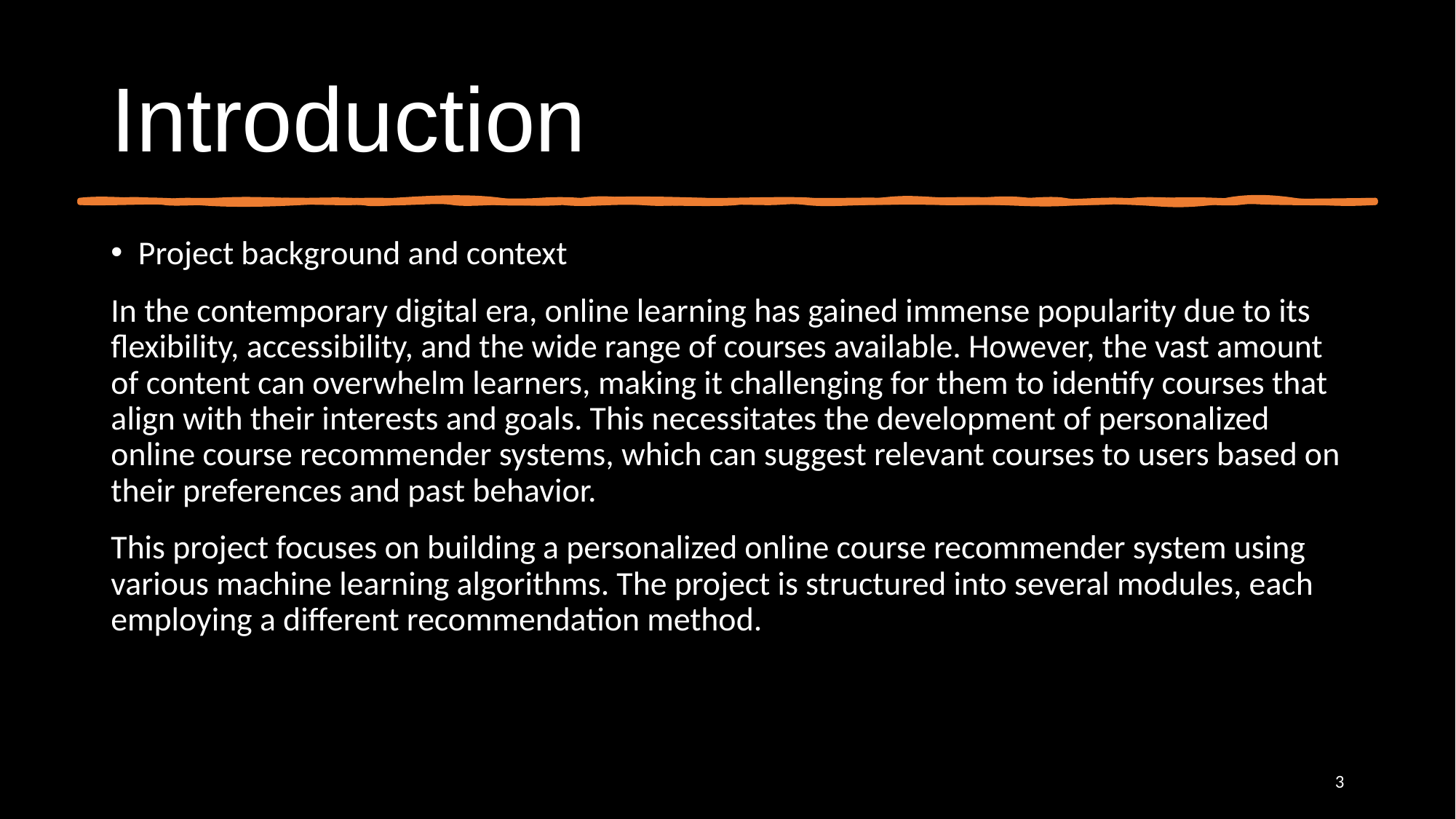

Introduction

Project background and context
In the contemporary digital era, online learning has gained immense popularity due to its flexibility, accessibility, and the wide range of courses available. However, the vast amount of content can overwhelm learners, making it challenging for them to identify courses that align with their interests and goals. This necessitates the development of personalized online course recommender systems, which can suggest relevant courses to users based on their preferences and past behavior.
This project focuses on building a personalized online course recommender system using various machine learning algorithms. The project is structured into several modules, each employing a different recommendation method.
3